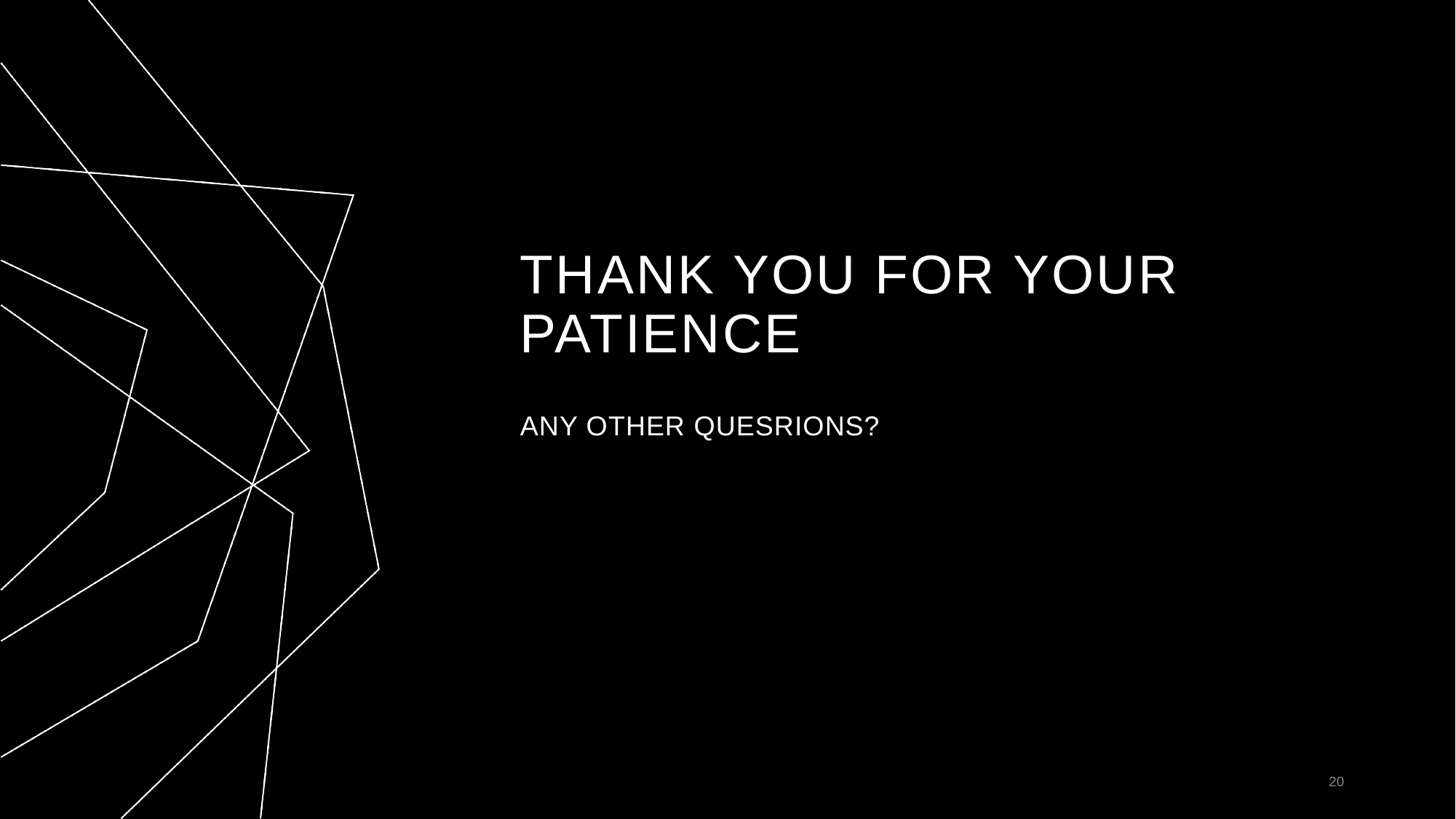

# THANK YOU for your patience
ANY OTHER QUESRIONS?
20